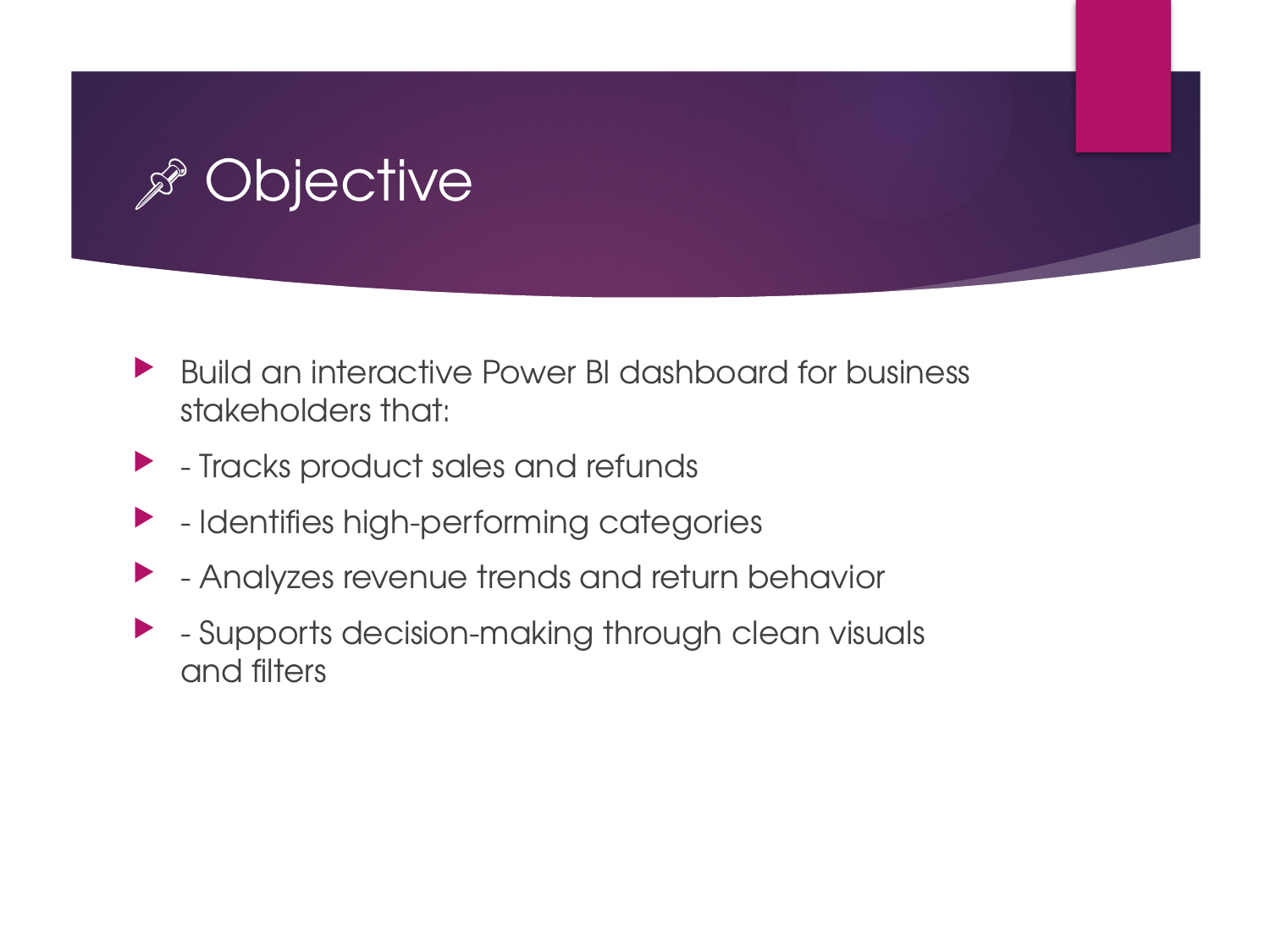

# 📌 Objective
Build an interactive Power BI dashboard for business stakeholders that:
- Tracks product sales and refunds
- Identifies high-performing categories
- Analyzes revenue trends and return behavior
- Supports decision-making through clean visuals and filters